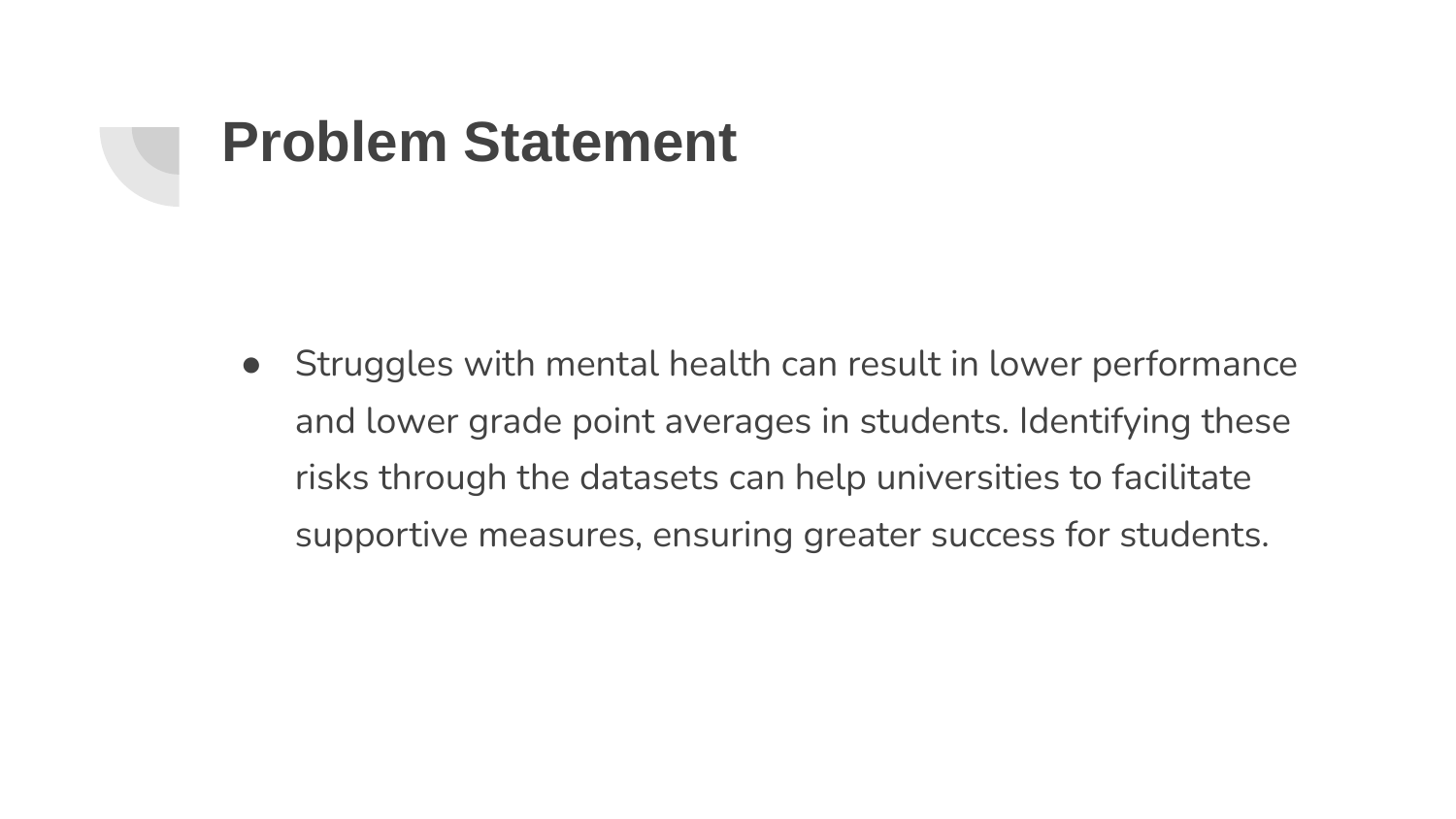

# Problem Statement
Struggles with mental health can result in lower performance and lower grade point averages in students. Identifying these risks through the datasets can help universities to facilitate supportive measures, ensuring greater success for students.